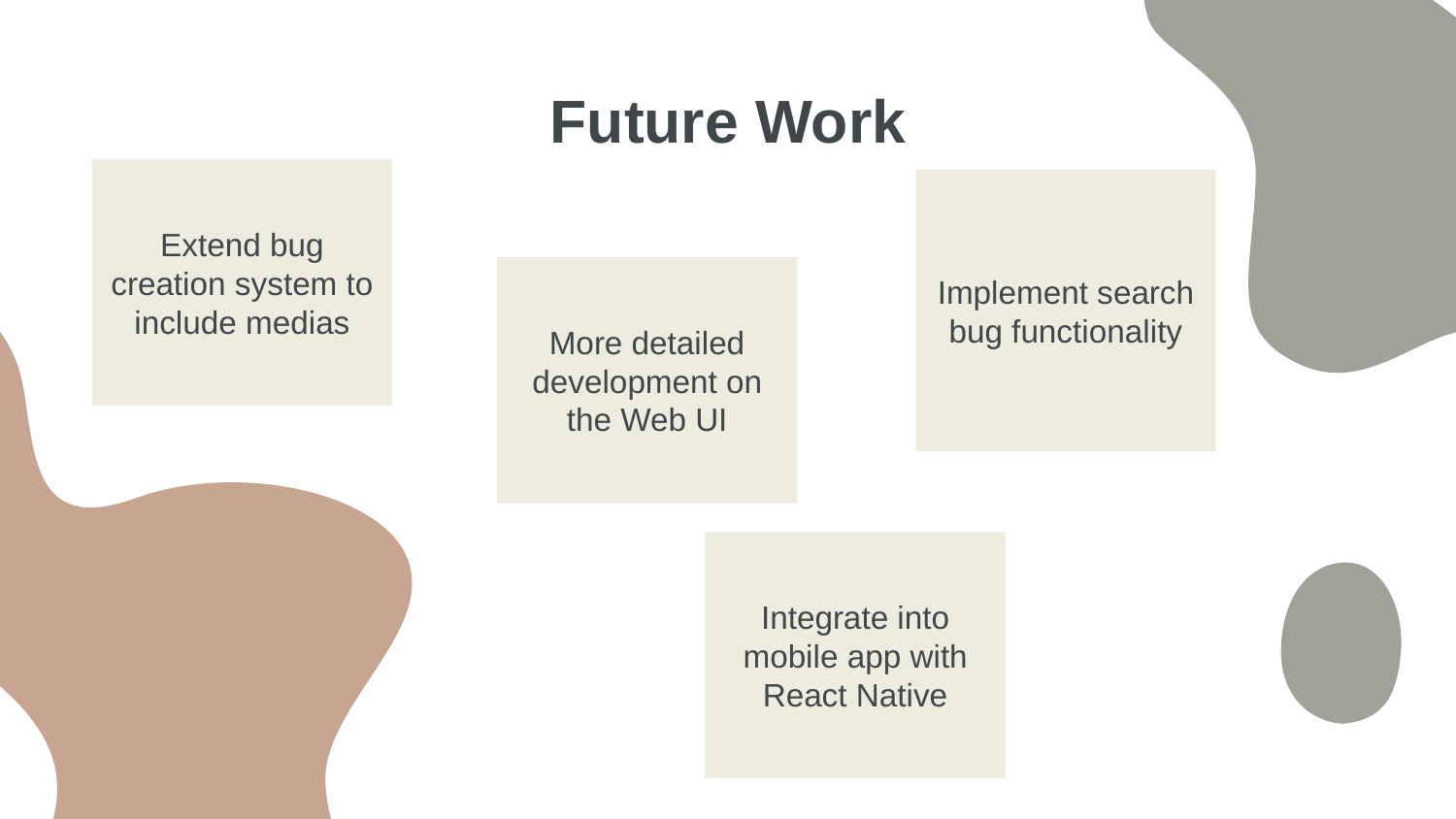

# Future Work

Extend bug creation system to include medias
Implement search bug functionality

More detailed development on the Web UI

Integrate into mobile app with React Native